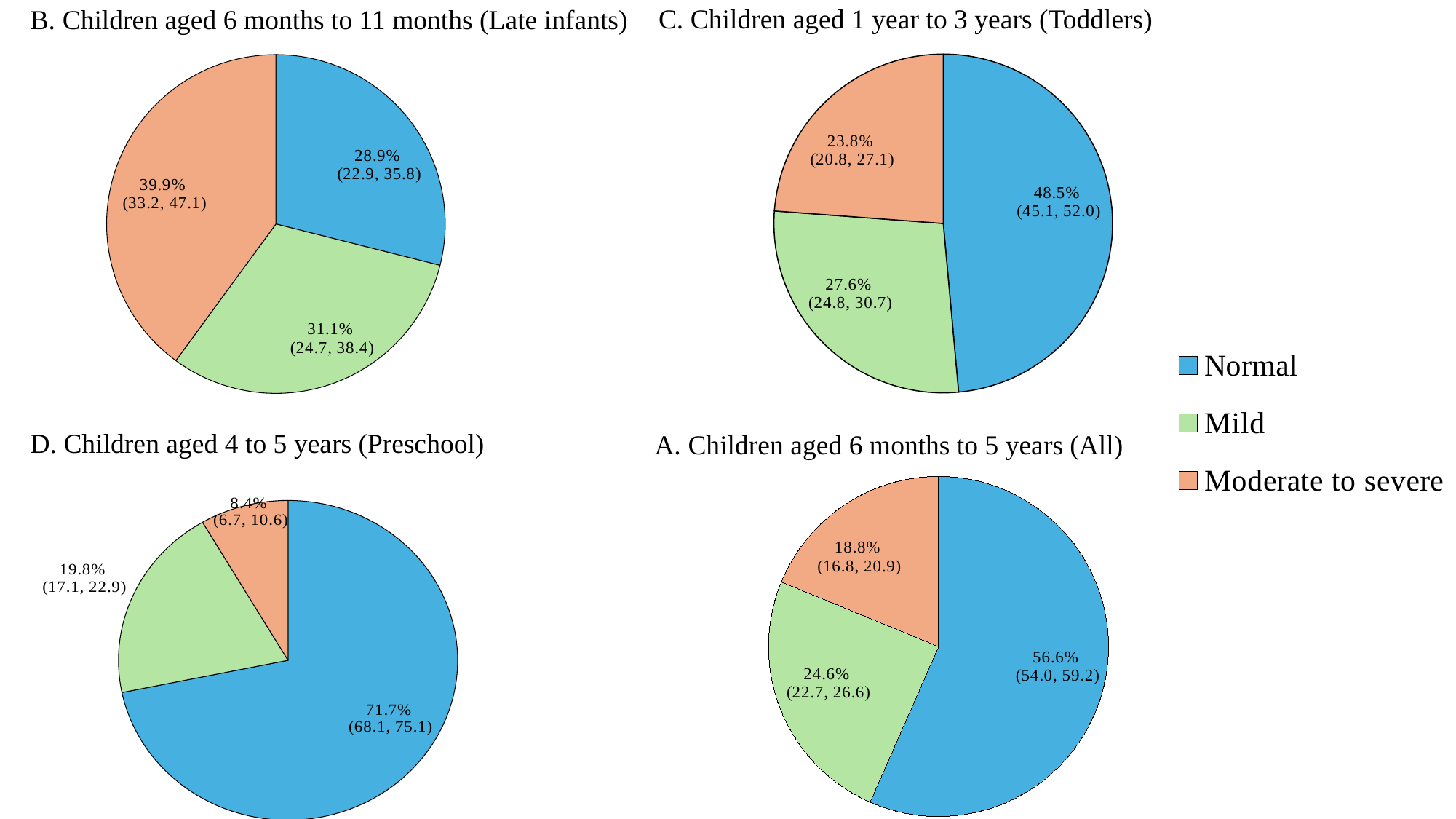

C. Children aged 1 year to 3 years (Toddlers)
B. Children aged 6 months to 11 months (Late infants)

### Chart

| Category |  |
|---|---|
| Normal | 48.5 |
| Mild | 27.6 |
| Moderate to severe | 23.8 |

### Chart

| Category |  |
|---|---|
| Normal | 28.9 |
| Mild | 31.1 |
| Moderate to severe | 39.9 |

### Chart

| Category |  |
|---|---|
| Normal | 71.7 |
| Mild | 19.8 |
| Moderate to severe | 8.4 |
D. Children aged 4 to 5 years (Preschool)
A. Children aged 6 months to 5 years (All)

### Chart

| Category |  |
|---|---|
| Normal | 56.6 |
| Mild | 24.6 |
| Moderate to severe | 18.8 |

### Chart

| Category |  |
|---|---|
| Normal | 71.7 |
| Mild | 19.8 |
| Moderate to severe | 8.4 |